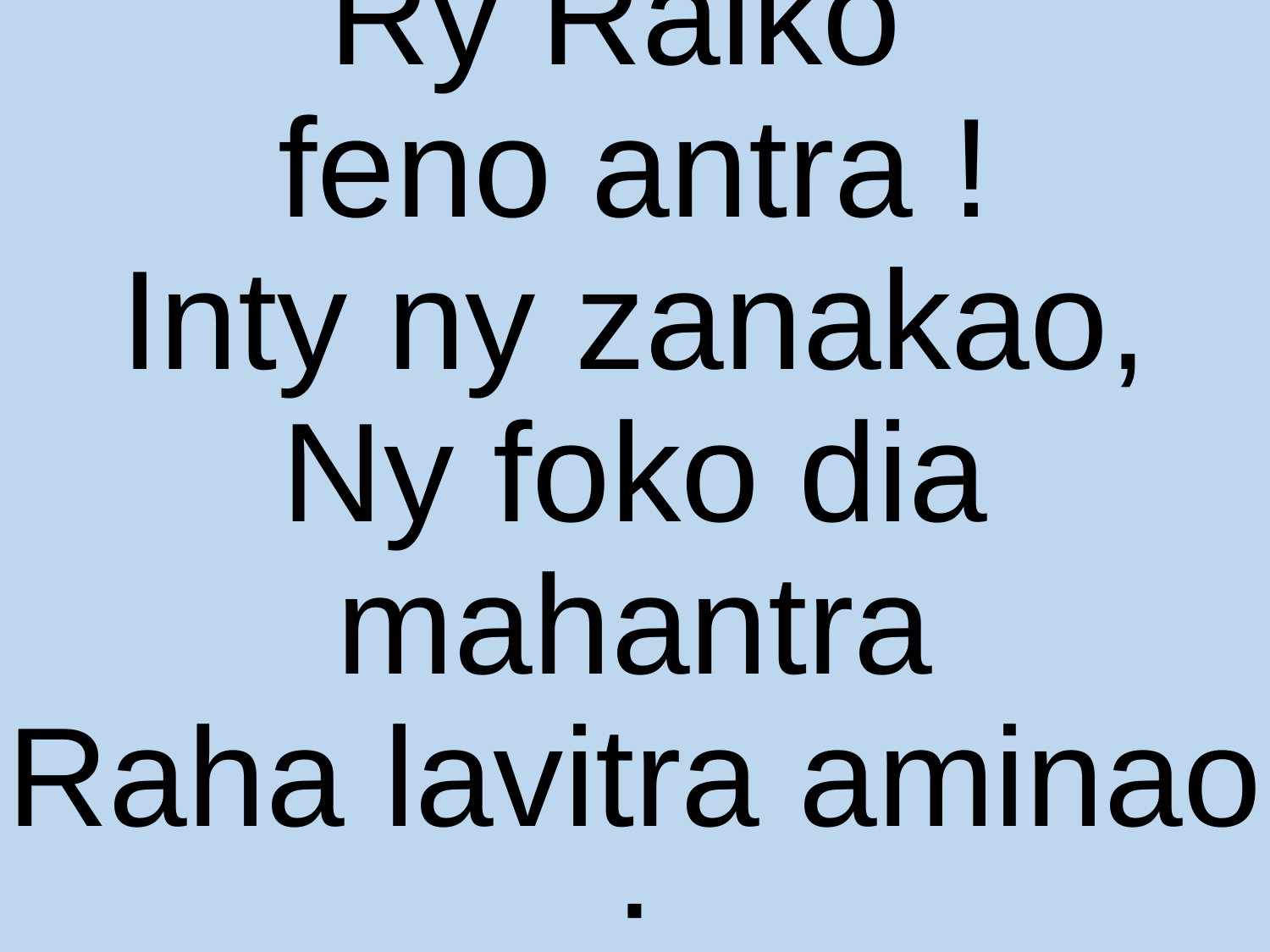

Ry Raiko
feno antra !
Inty ny zanakao,
Ny foko dia mahantra
Raha lavitra aminao ;